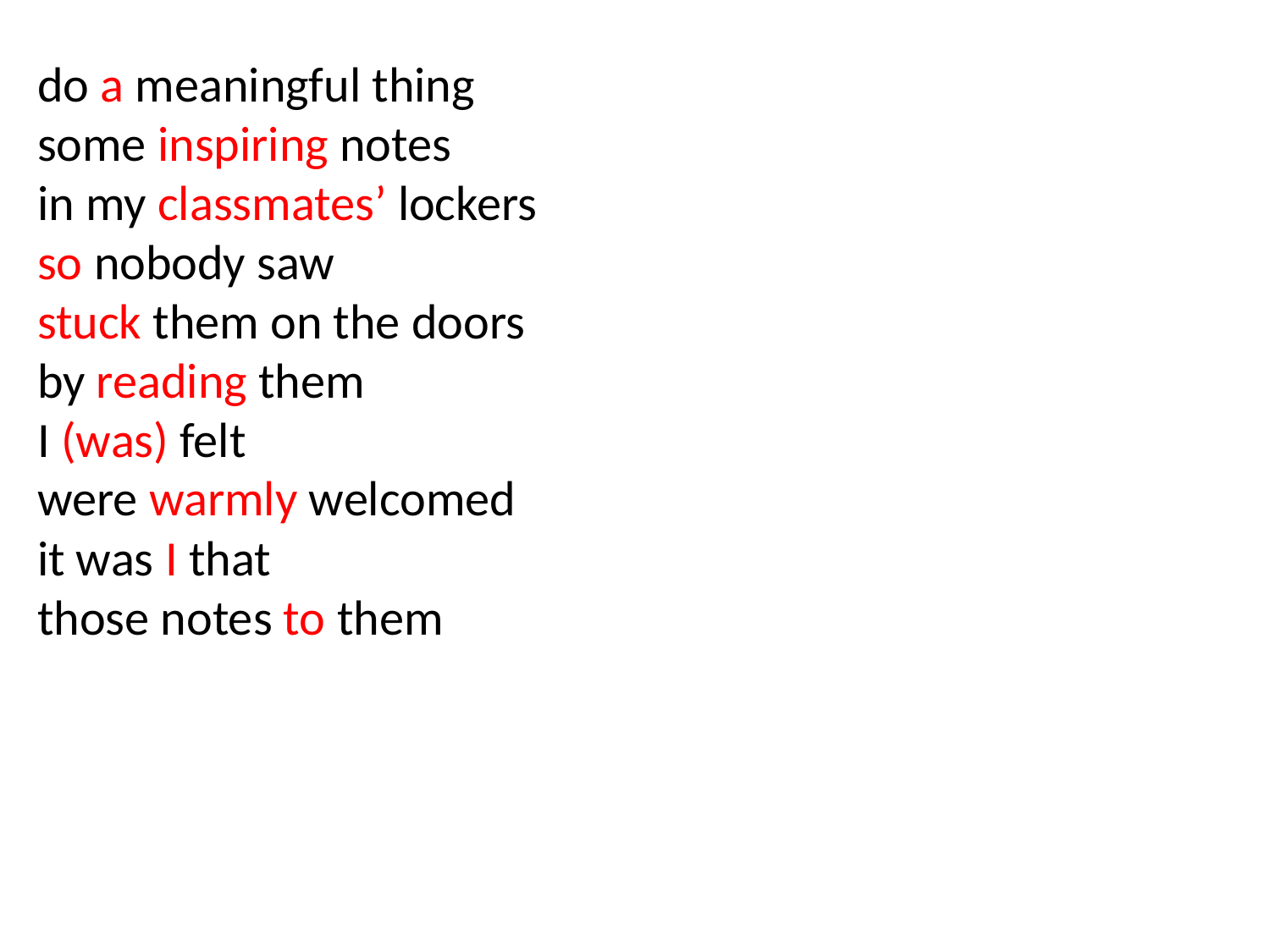

do a meaningful thing
some inspiring notes
in my classmates’ lockers
so nobody saw
stuck them on the doors
by reading them
I (was) felt
were warmly welcomed
it was I that
those notes to them